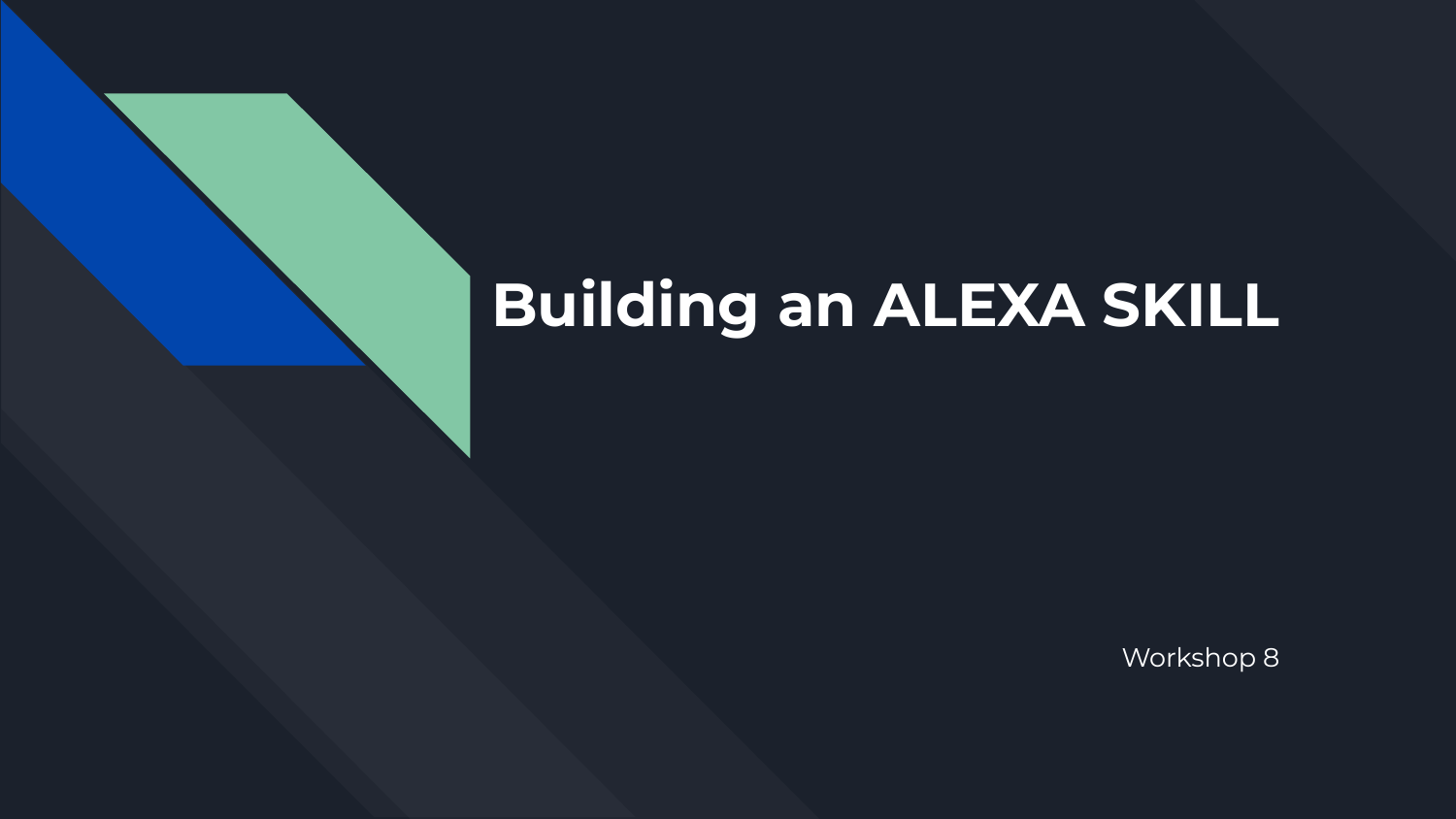

# Building an ALEXA SKILL
Workshop 8